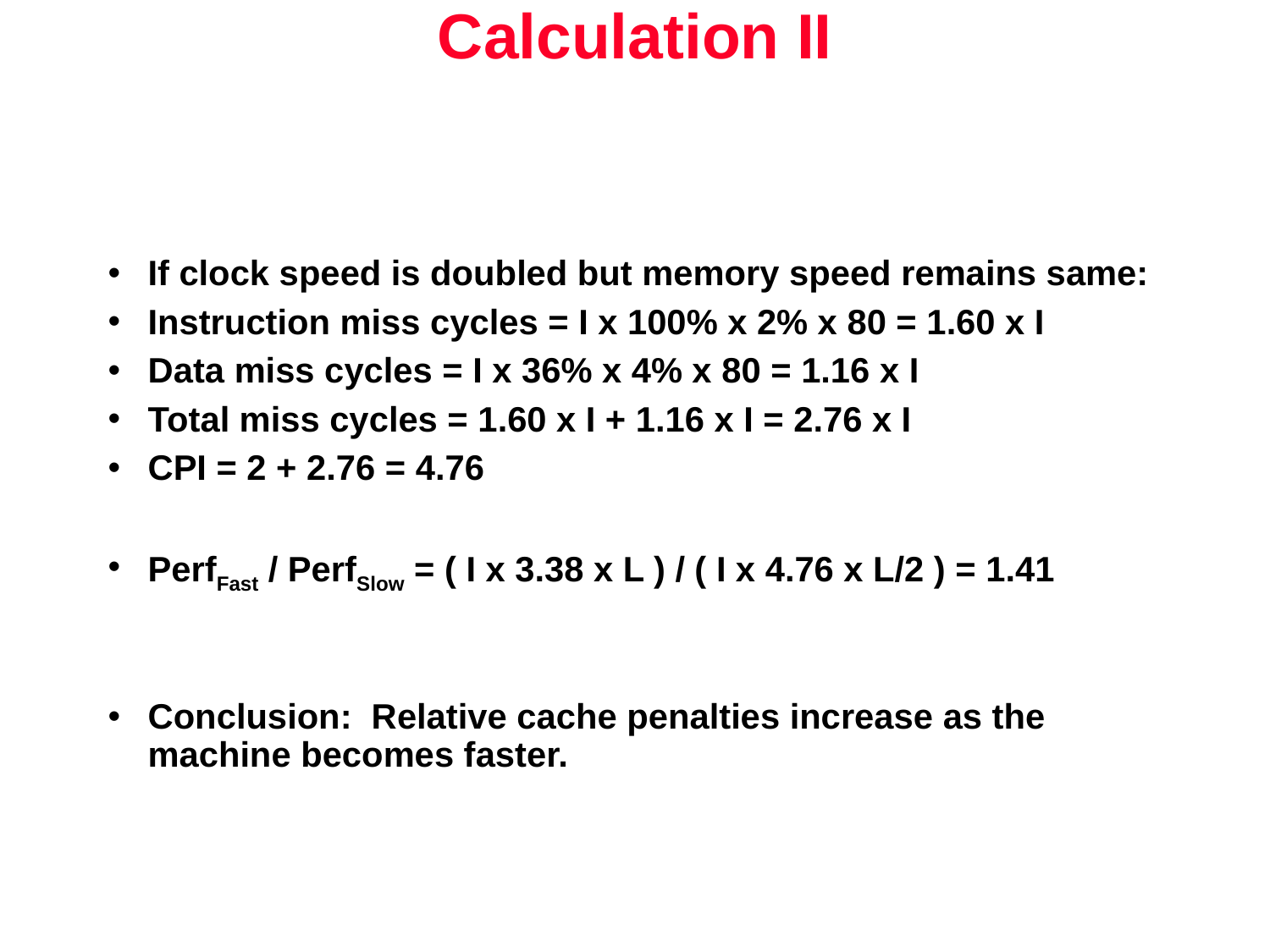

# Calculation II
If clock speed is doubled but memory speed remains same:
Instruction miss cycles = I x 100% x 2% x 80 = 1.60 x I
Data miss cycles = I x 36% x 4% x 80 = 1.16 x I
Total miss cycles = 1.60 x I + 1.16 x I = 2.76 x I
CPI = 2 + 2.76 = 4.76

PerfFast / PerfSlow = ( I x 3.38 x L ) / ( I x 4.76 x L/2 ) = 1.41

Conclusion:  Relative cache penalties increase as the machine becomes faster.